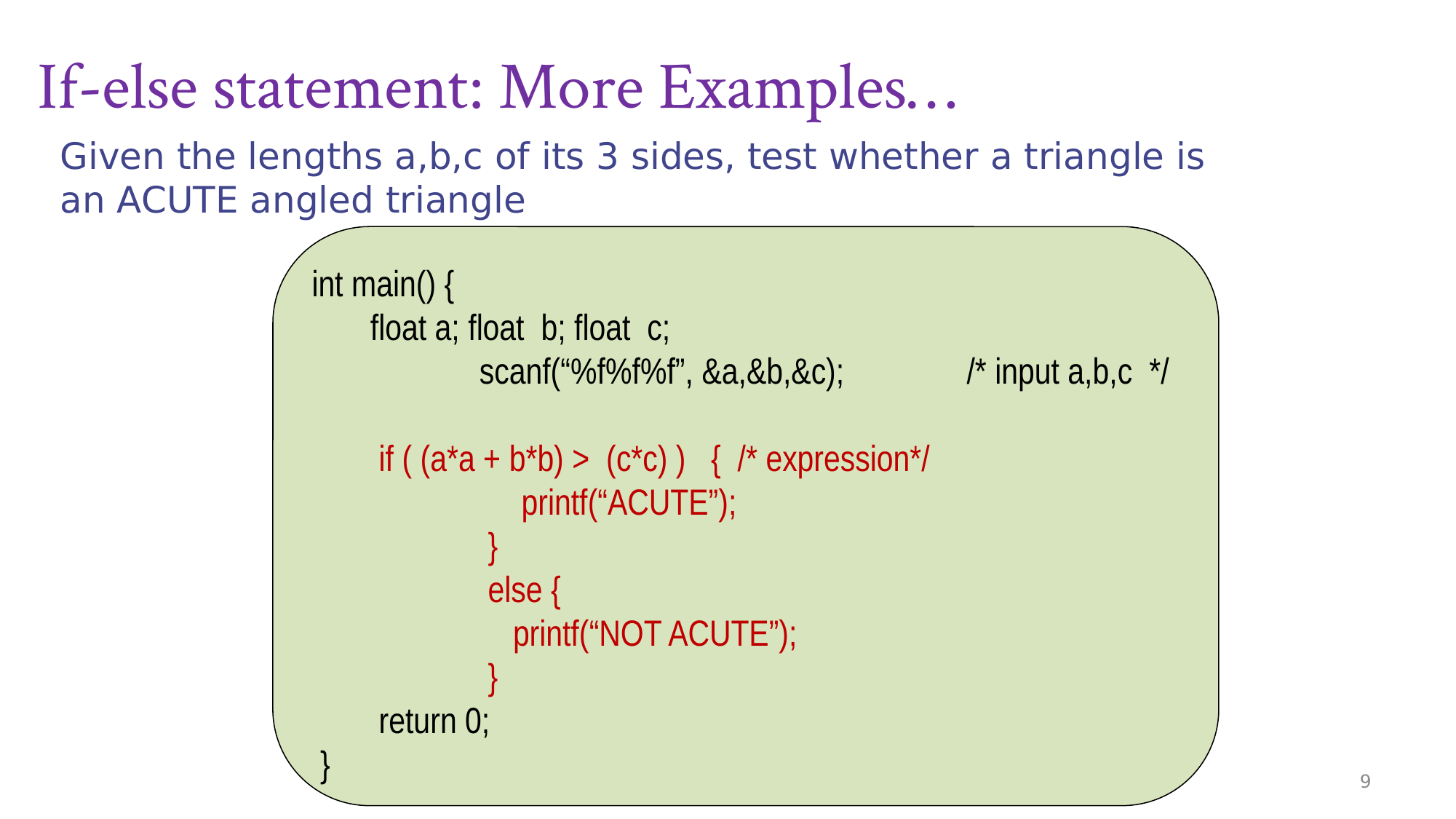

# If-else statement: More Examples…
Given the lengths a,b,c of its 3 sides, test whether a triangle is
an ACUTE angled triangle
int main() {
       float a; float  b; float  c;
	       scanf(“%f%f%f”, &a,&b,&c);  	/* input a,b,c  */

        if ( (a*a + b*b) >  (c*c) )   {  /* expression*/
	            printf(“ACUTE”);
	        }
	        else {
	           printf(“NOT ACUTE”);
	        }
        return 0;
 }

9